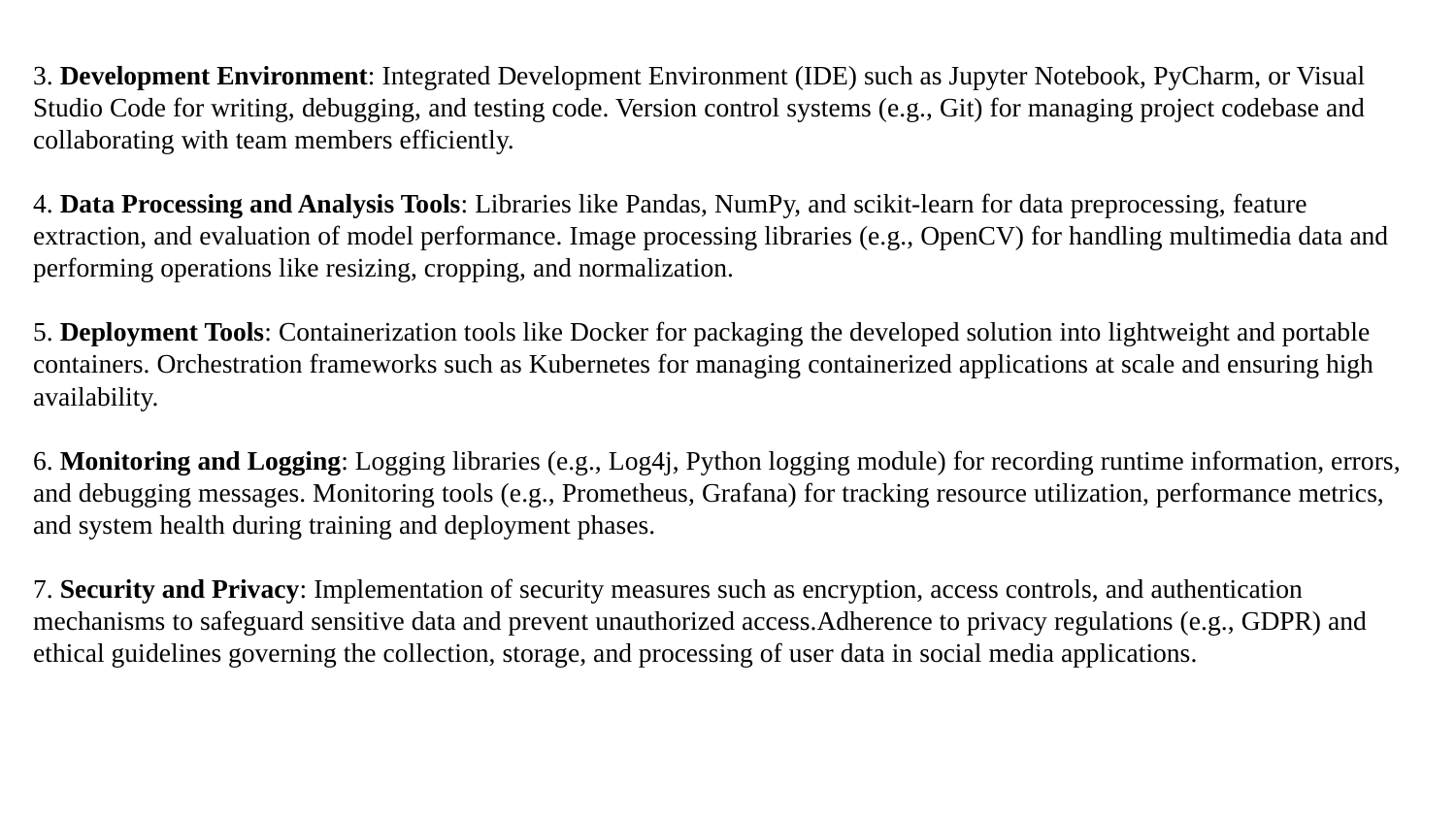

# 3. Development Environment: Integrated Development Environment (IDE) such as Jupyter Notebook, PyCharm, or Visual Studio Code for writing, debugging, and testing code. Version control systems (e.g., Git) for managing project codebase and collaborating with team members efficiently. 4. Data Processing and Analysis Tools: Libraries like Pandas, NumPy, and scikit-learn for data preprocessing, feature extraction, and evaluation of model performance. Image processing libraries (e.g., OpenCV) for handling multimedia data and performing operations like resizing, cropping, and normalization. 5. Deployment Tools: Containerization tools like Docker for packaging the developed solution into lightweight and portable containers. Orchestration frameworks such as Kubernetes for managing containerized applications at scale and ensuring high availability. 6. Monitoring and Logging: Logging libraries (e.g., Log4j, Python logging module) for recording runtime information, errors, and debugging messages. Monitoring tools (e.g., Prometheus, Grafana) for tracking resource utilization, performance metrics, and system health during training and deployment phases. 7. Security and Privacy: Implementation of security measures such as encryption, access controls, and authentication mechanisms to safeguard sensitive data and prevent unauthorized access.Adherence to privacy regulations (e.g., GDPR) and ethical guidelines governing the collection, storage, and processing of user data in social media applications.